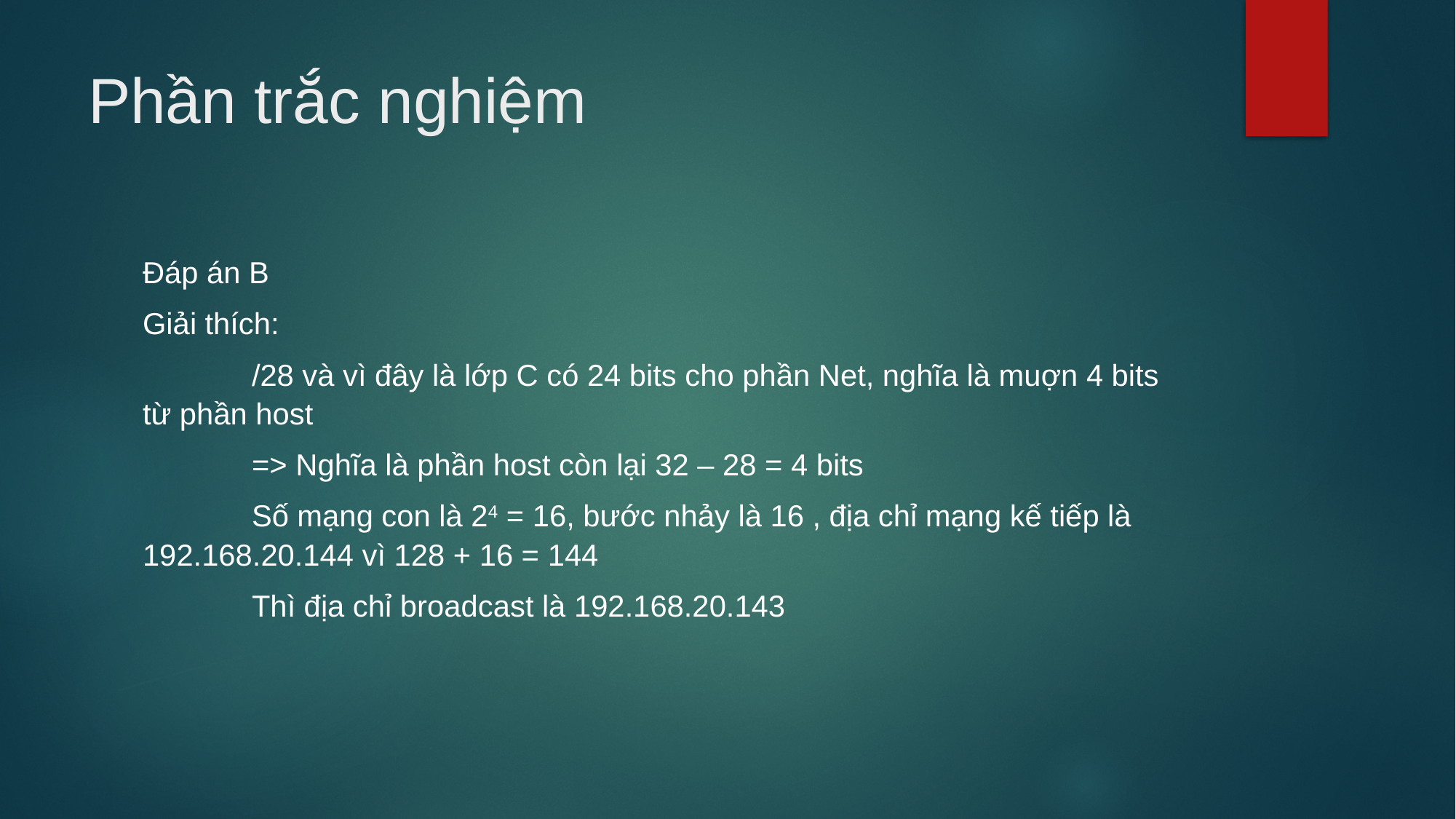

# Phần trắc nghiệm
Đáp án B
Giải thích:
	/28 và vì đây là lớp C có 24 bits cho phần Net, nghĩa là muợn 4 bits từ phần host
	=> Nghĩa là phần host còn lại 32 – 28 = 4 bits
	Số mạng con là 24 = 16, bước nhảy là 16 , địa chỉ mạng kế tiếp là 192.168.20.144 vì 128 + 16 = 144
	Thì địa chỉ broadcast là 192.168.20.143